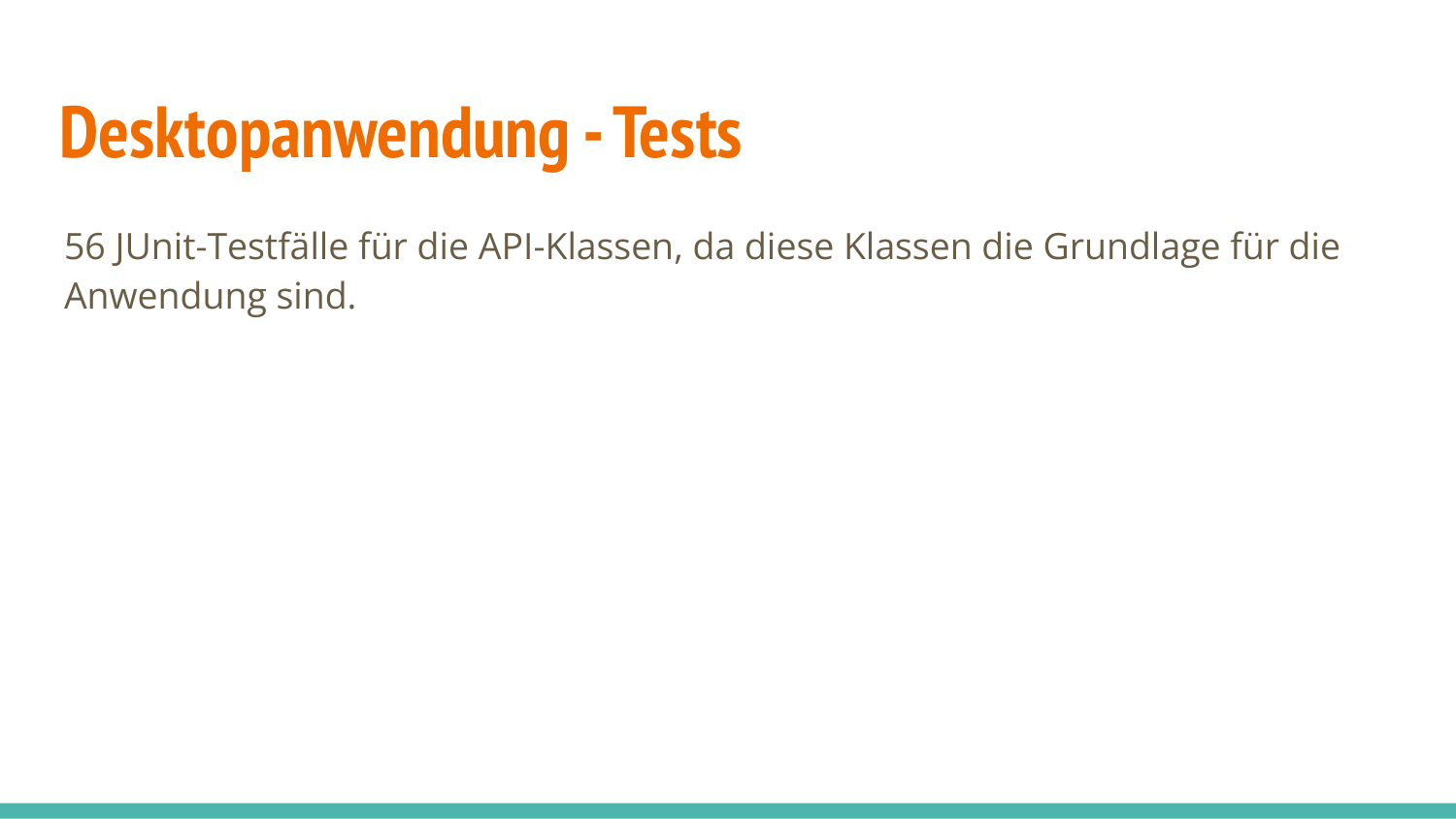

# Desktopanwendung - Tests
56 JUnit-Testfälle für die API-Klassen, da diese Klassen die Grundlage für die Anwendung sind.